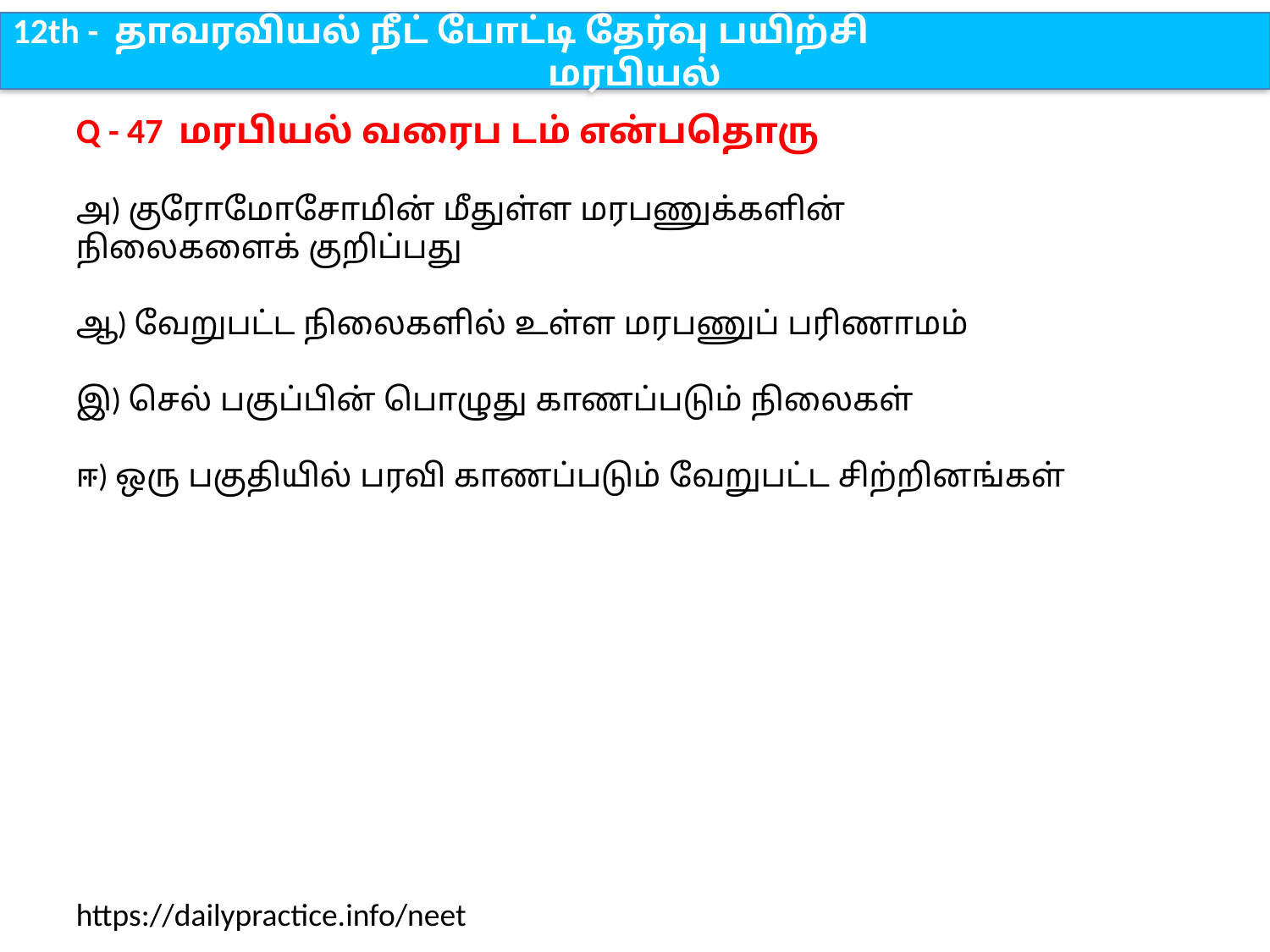

12th -  தாவரவியல் நீட் போட்டி தேர்வு பயிற்சி
மரபியல்

Q - 47  மரபியல் வரைப டம் என்பதொரு

அ) குரோமோசோமின் மீதுள்ள மரபணுக்களின் நிலைகளைக் குறிப்பது

ஆ) வேறுபட்ட நிலைகளில் உள்ள மரபணுப் பரிணாமம்

இ) செல் பகுப்பின் பொழுது காணப்படும் நிலைகள்

ஈ) ஒரு பகுதியில் பரவி காணப்படும் வேறுபட்ட சிற்றினங்கள்
https://dailypractice.info/neet